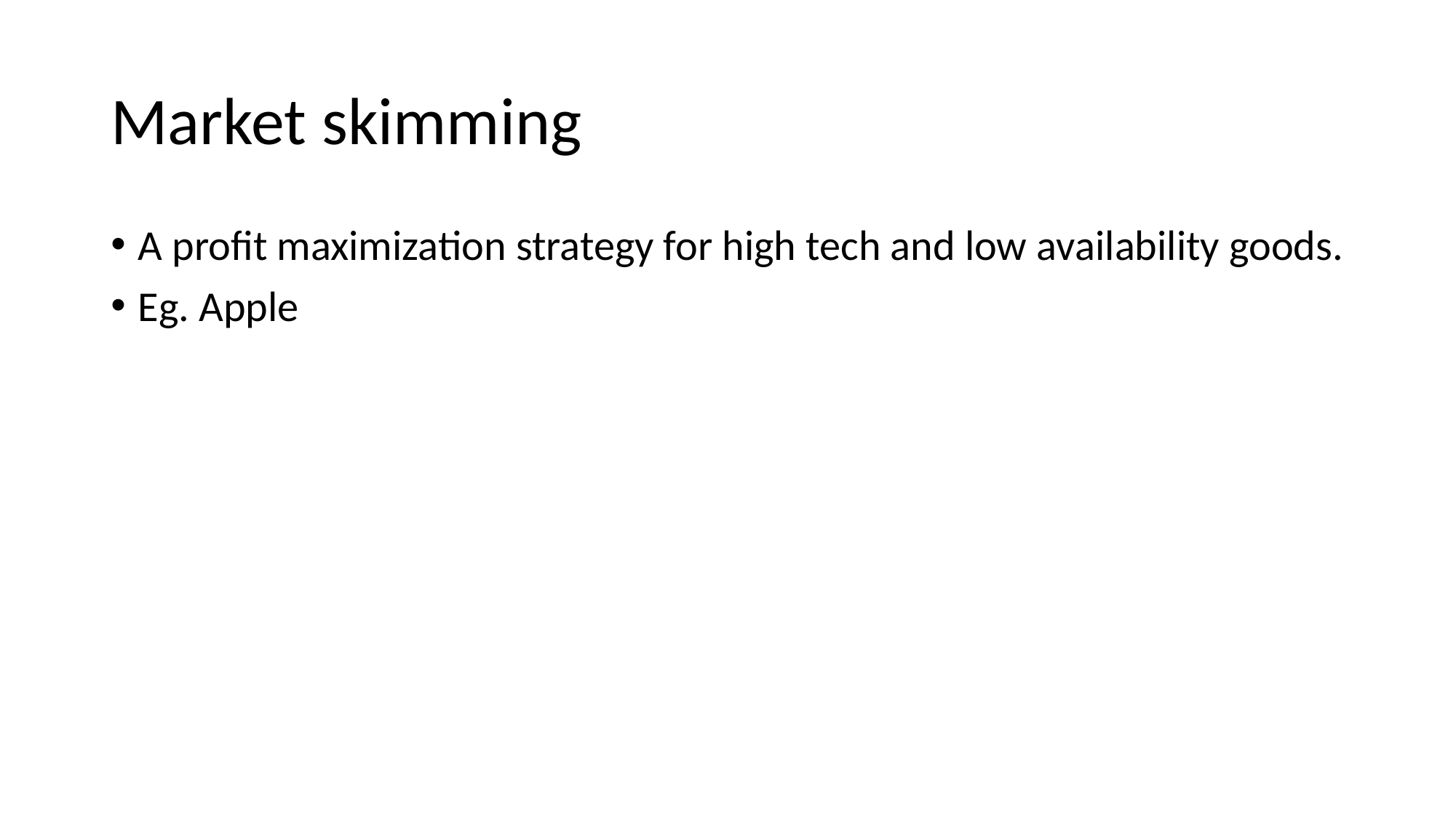

# Market skimming
A profit maximization strategy for high tech and low availability goods.
Eg. Apple